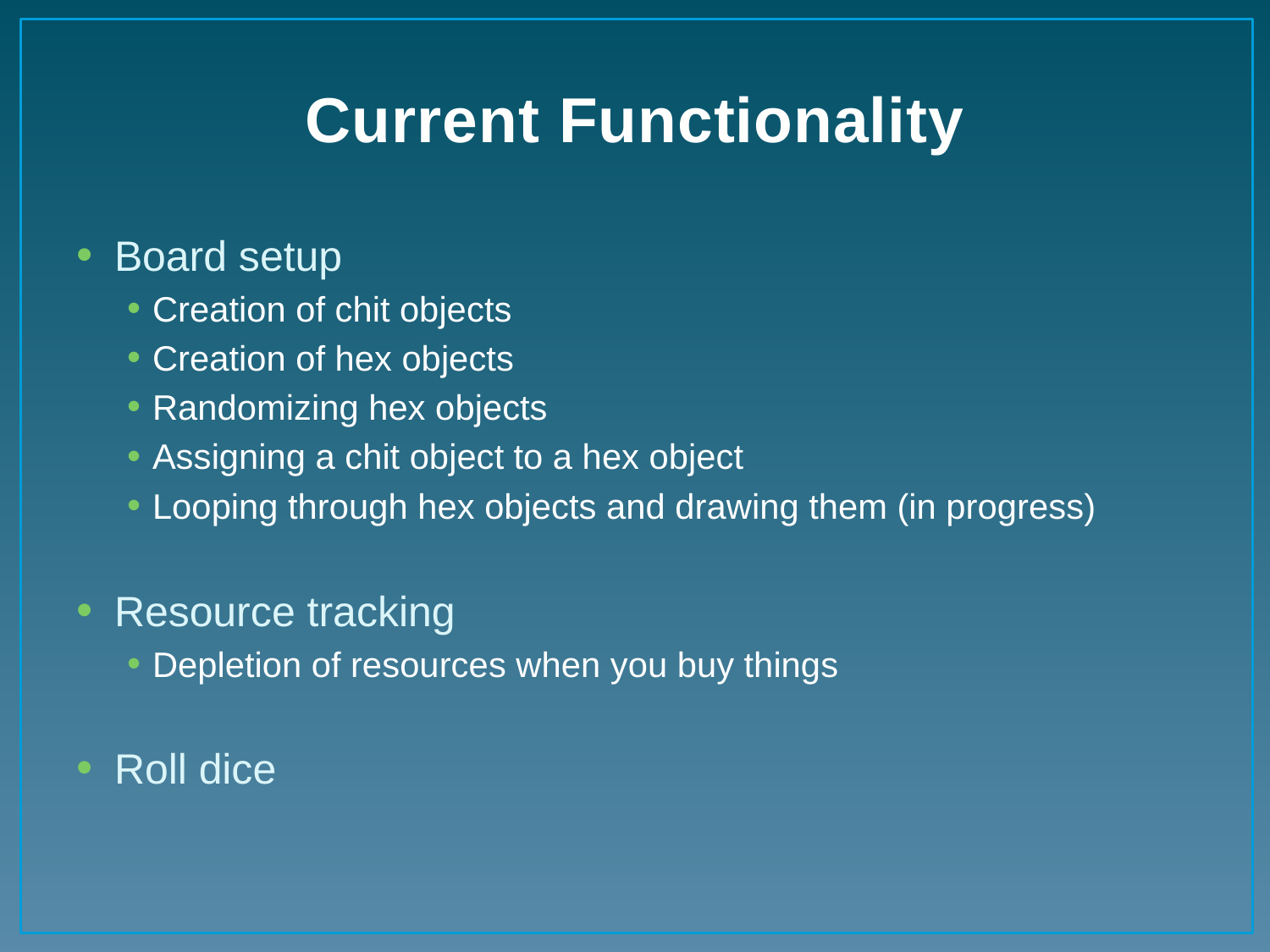

# Current Functionality
Board setup
Creation of chit objects
Creation of hex objects
Randomizing hex objects
Assigning a chit object to a hex object
Looping through hex objects and drawing them (in progress)

Resource tracking
Depletion of resources when you buy things

Roll dice